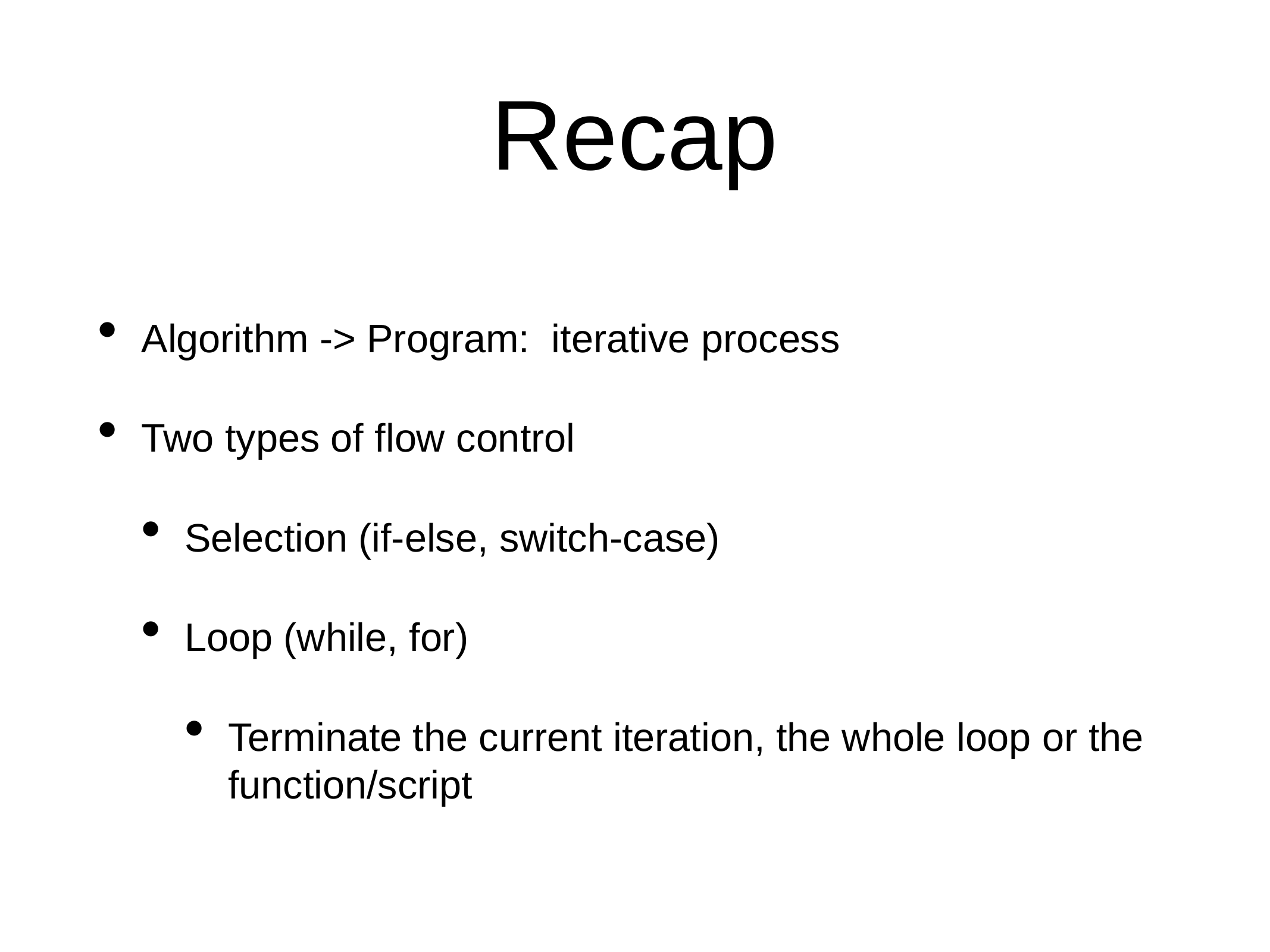

# Recap
Algorithm -> Program:  iterative process
Two types of flow control
Selection (if-else, switch-case)
Loop (while, for)
Terminate the current iteration, the whole loop or the function/script